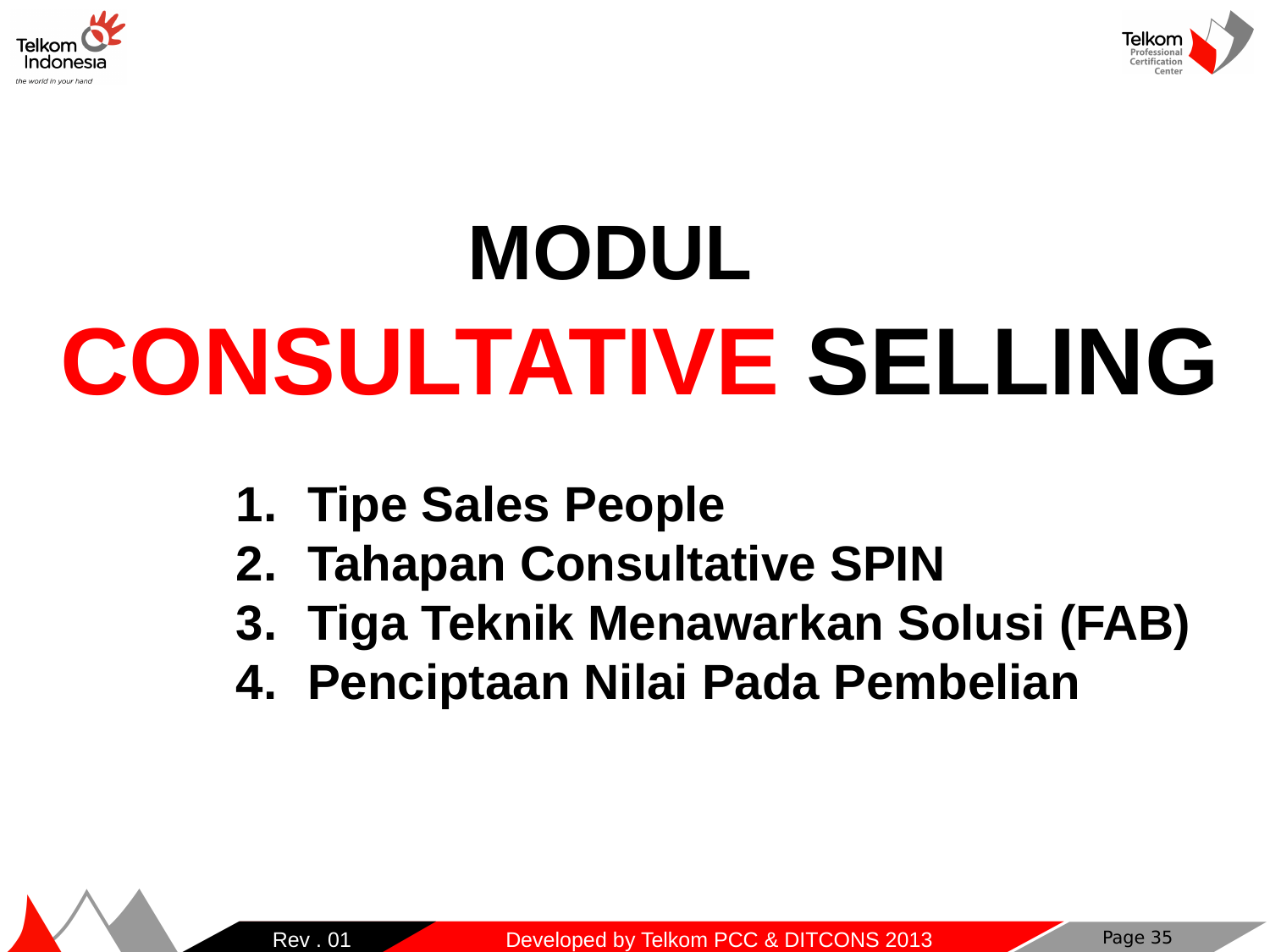

MODUL
CONSULTATIVE SELLING

Tipe Sales People
Tahapan Consultative SPIN
Tiga Teknik Menawarkan Solusi (FAB)
Penciptaan Nilai Pada Pembelian